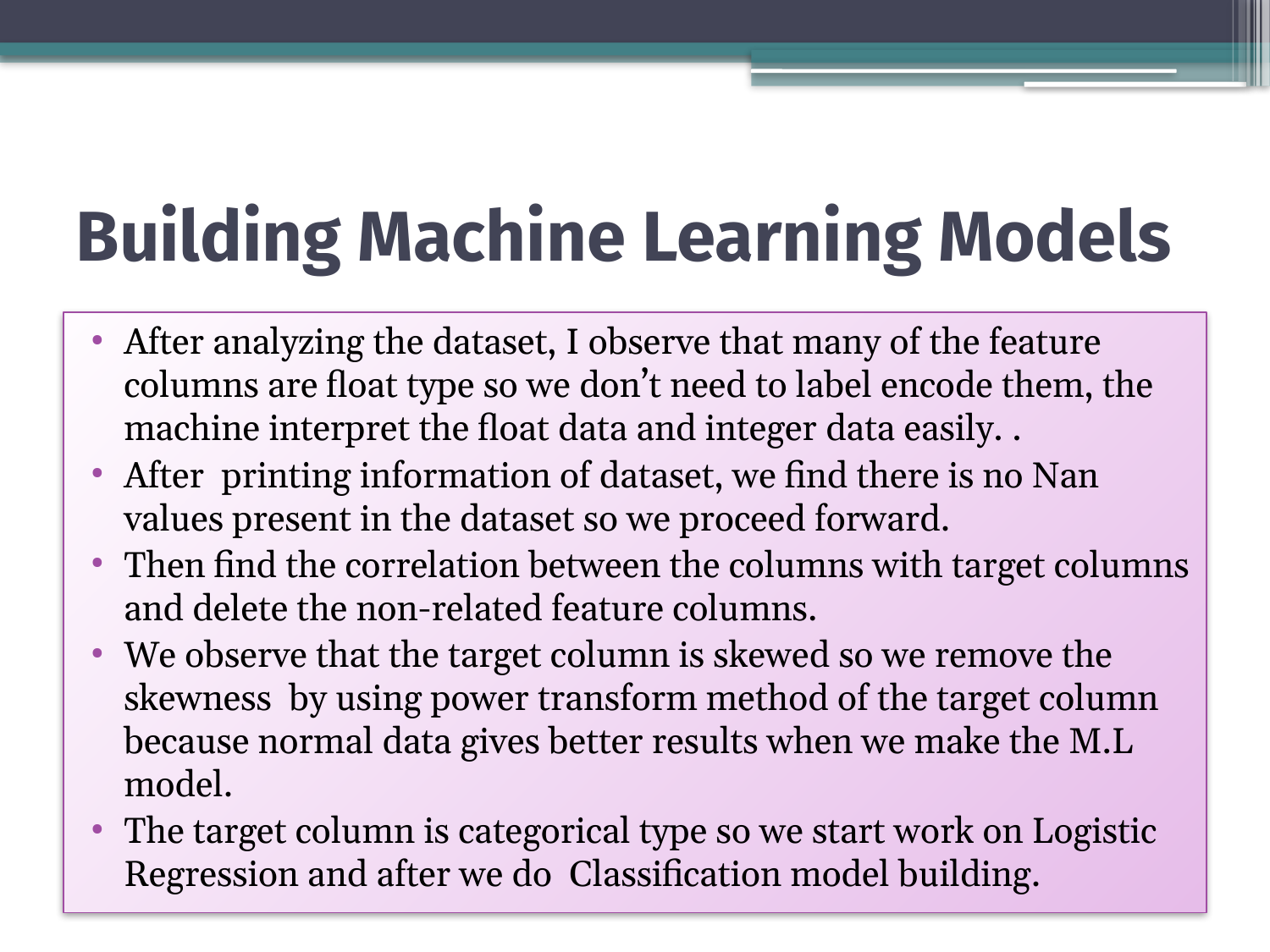

# Building Machine Learning Models
After analyzing the dataset, I observe that many of the feature columns are float type so we don’t need to label encode them, the  machine interpret the float data and integer data easily. .
After  printing information of dataset, we find there is no Nan values present in the dataset so we proceed forward.
Then find the correlation between the columns with target columns and delete the non-related feature columns.
We observe that the target column is skewed so we remove the skewness  by using power transform method of the target column because normal data gives better results when we make the M.L model.
The target column is categorical type so we start work on Logistic Regression and after we do  Classification model building.